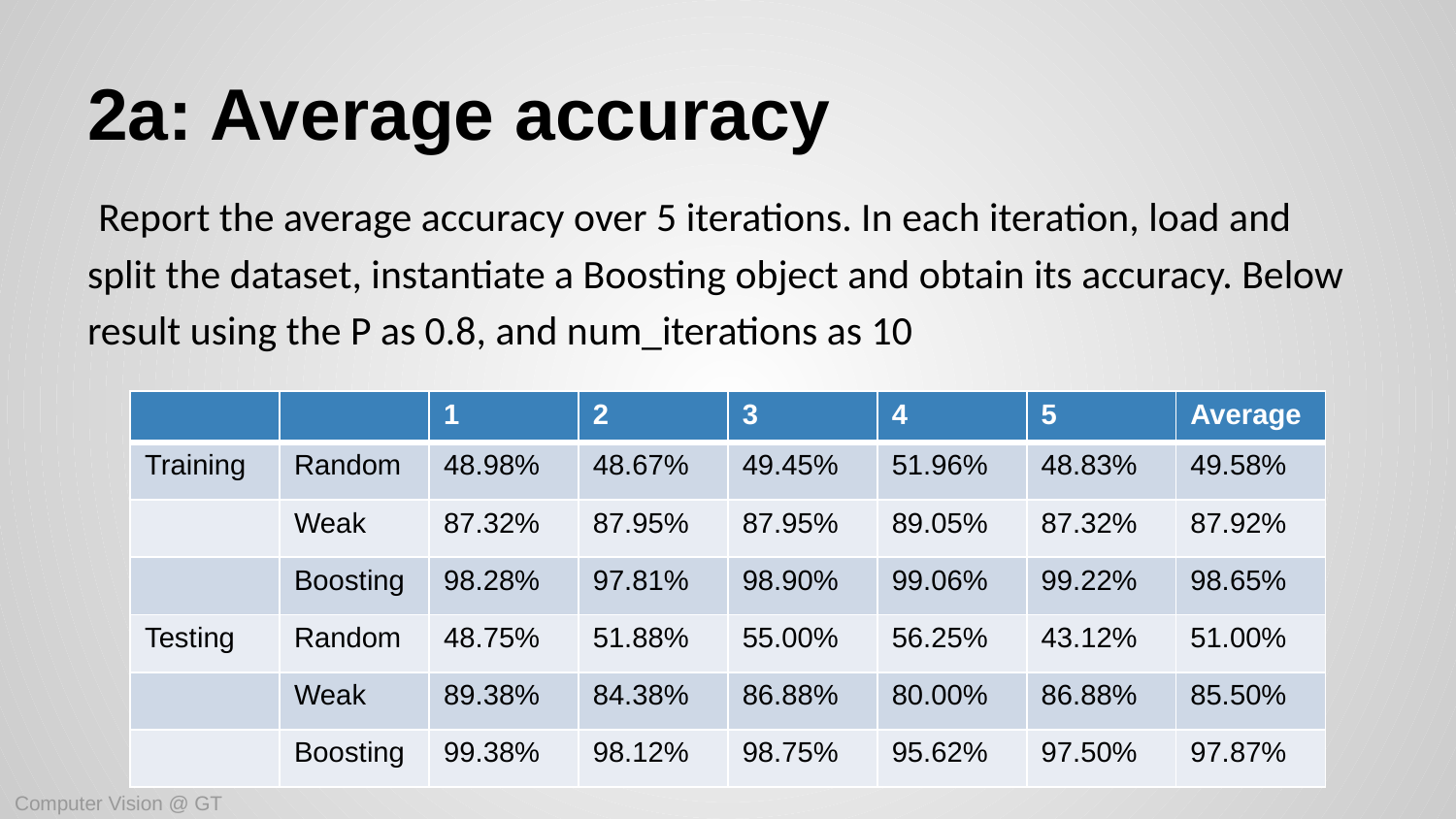

# 2a: Average accuracy
 Report the average accuracy over 5 iterations. In each iteration, load and split the dataset, instantiate a Boosting object and obtain its accuracy. Below result using the P as 0.8, and num_iterations as 10
|  |  | 1 | 2 | 3 | 4 | 5 | Average |
| --- | --- | --- | --- | --- | --- | --- | --- |
| Training | Random | 48.98% | 48.67% | 49.45% | 51.96% | 48.83% | 49.58% |
|  | Weak | 87.32% | 87.95% | 87.95% | 89.05% | 87.32% | 87.92% |
|  | Boosting | 98.28% | 97.81% | 98.90% | 99.06% | 99.22% | 98.65% |
| Testing | Random | 48.75% | 51.88% | 55.00% | 56.25% | 43.12% | 51.00% |
|  | Weak | 89.38% | 84.38% | 86.88% | 80.00% | 86.88% | 85.50% |
|  | Boosting | 99.38% | 98.12% | 98.75% | 95.62% | 97.50% | 97.87% |
Computer Vision @ GT